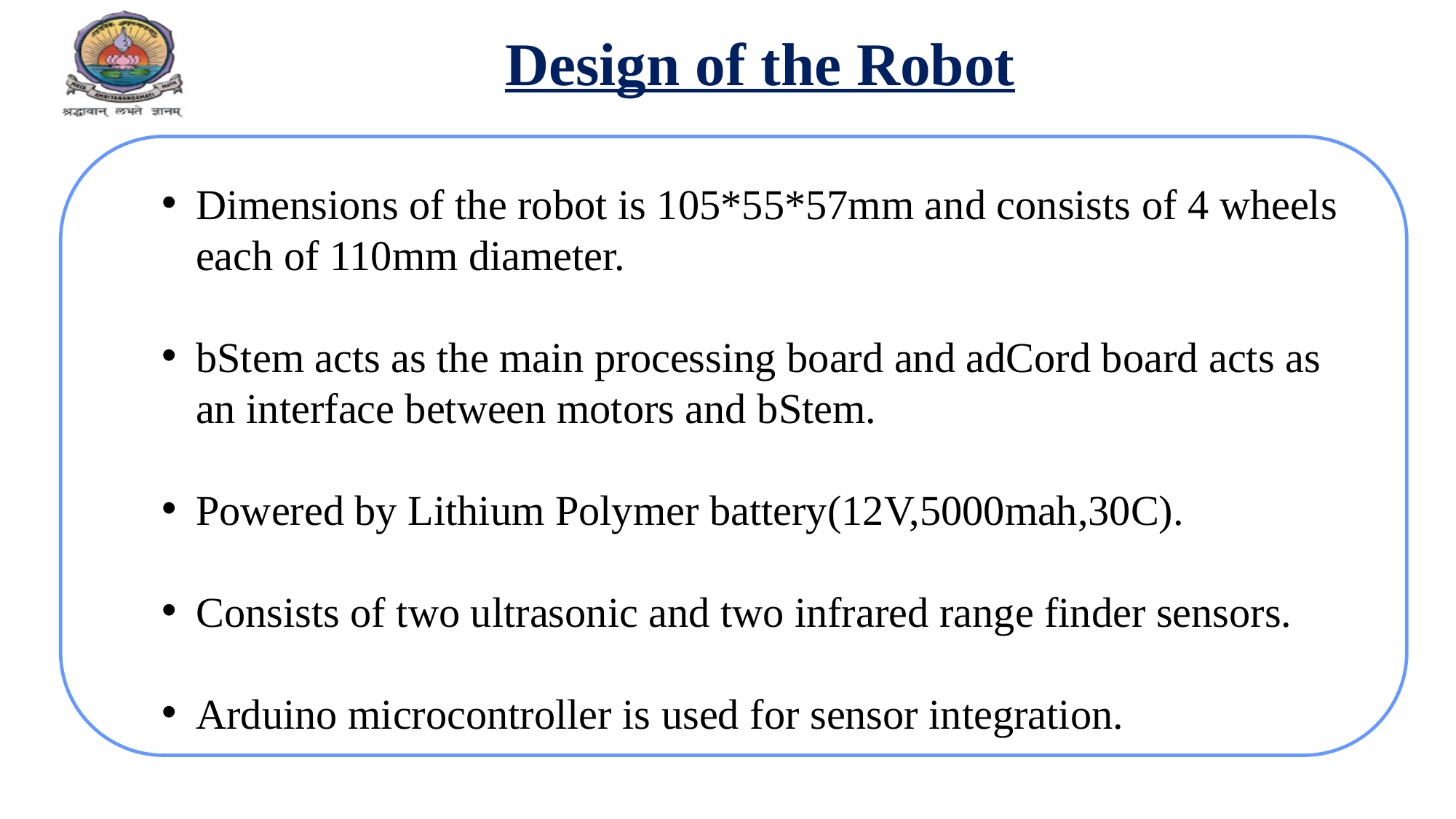

Design of the Robot
Dimensions of the robot is 105*55*57mm and consists of 4 wheels each of 110mm diameter.

bStem acts as the main processing board and adCord board acts as an interface between motors and bStem.

Powered by Lithium Polymer battery(12V,5000mah,30C).

Consists of two ultrasonic and two infrared range finder sensors.

Arduino microcontroller is used for sensor integration.